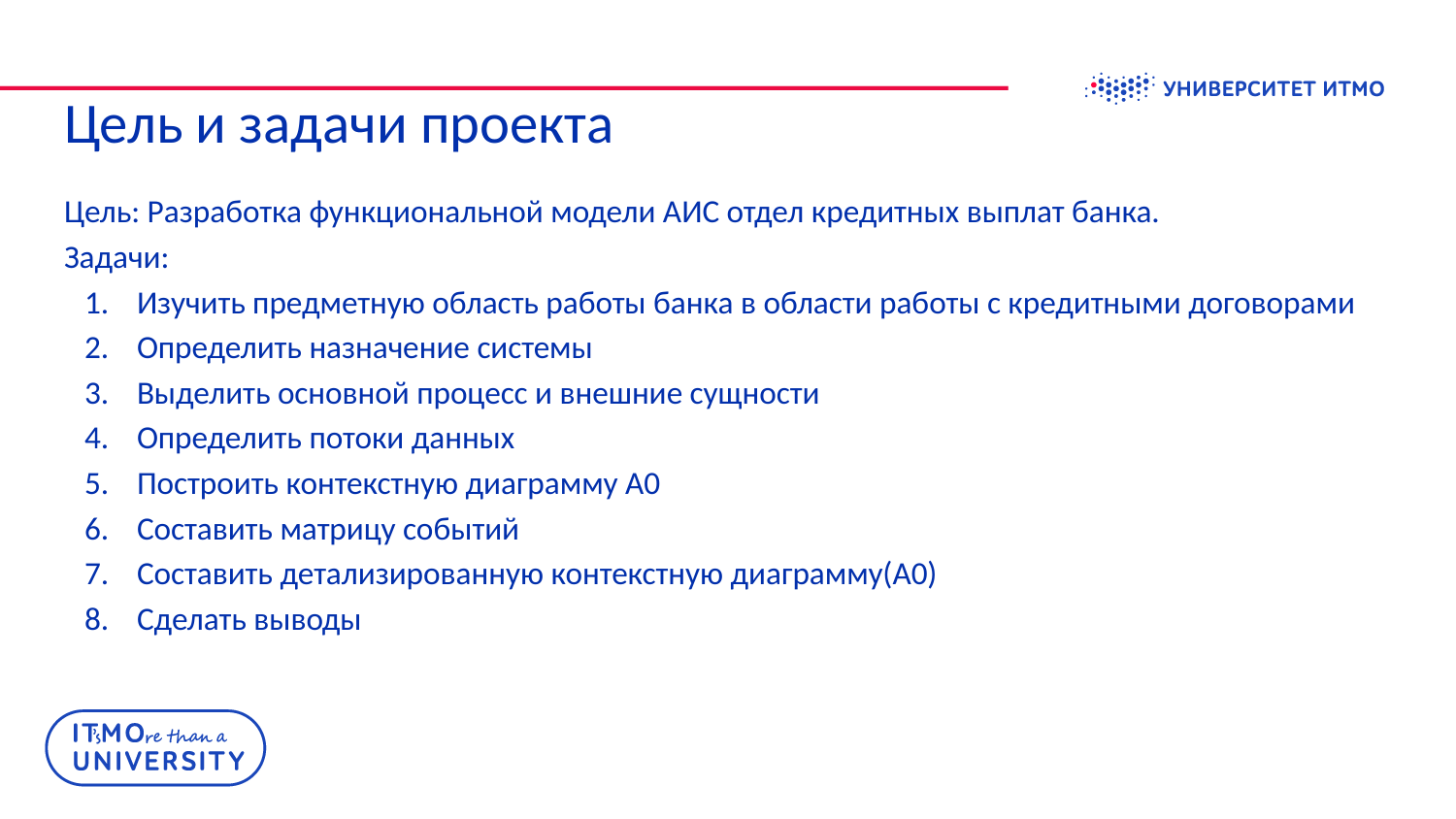

# Цель и задачи проекта
Цель: Разработка функциональной модели АИС отдел кредитных выплат банка.
Задачи:
Изучить предметную область работы банка в области работы с кредитными договорами
Определить назначение системы
Выделить основной процесс и внешние сущности
Определить потоки данных
Построить контекстную диаграмму А0
Составить матрицу событий
Составить детализированную контекстную диаграмму(А0)
Сделать выводы